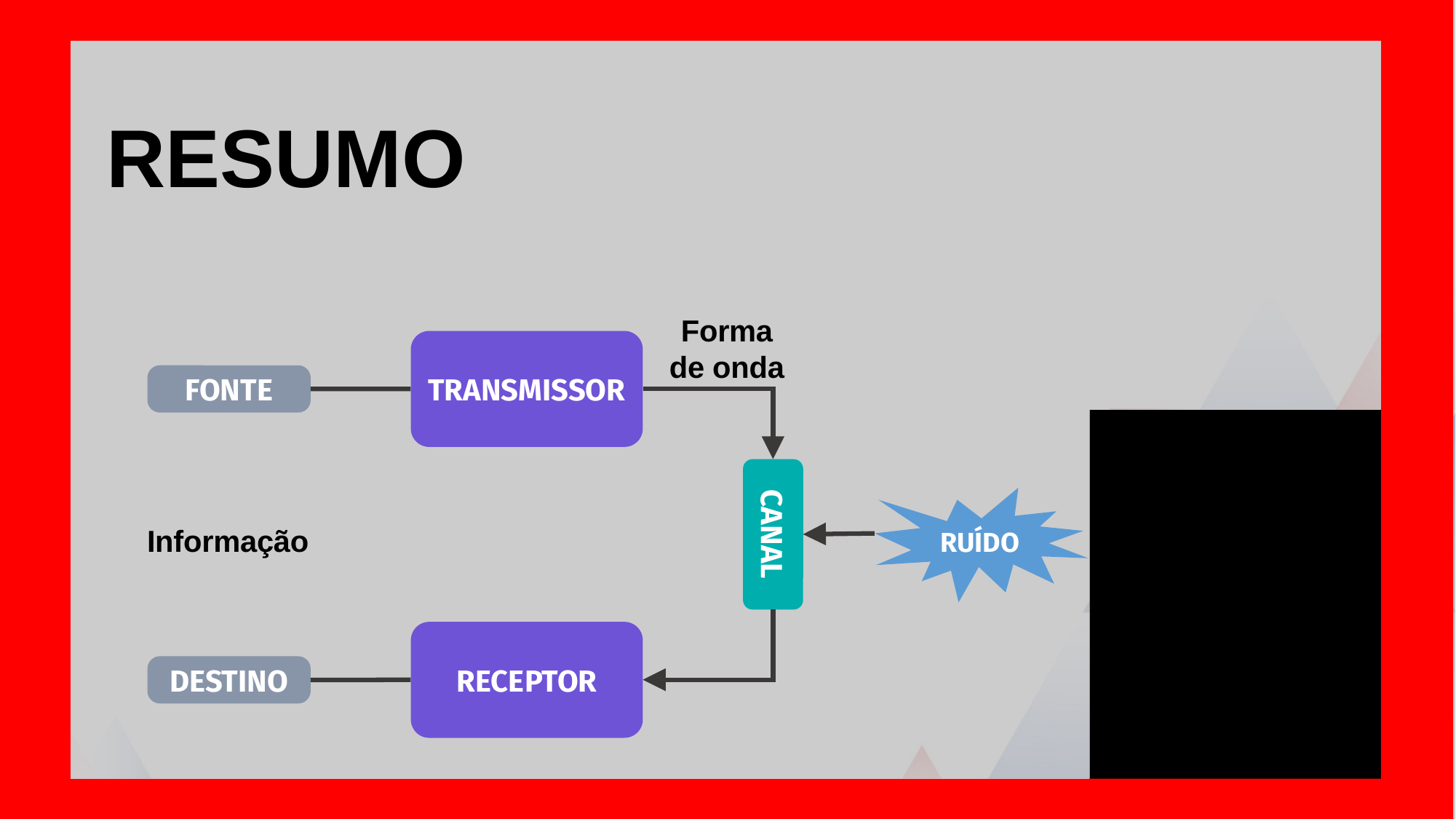

Resumo
Forma de onda
Transmissor
receptor
fonte
Destino

ruído
Canal
Informação